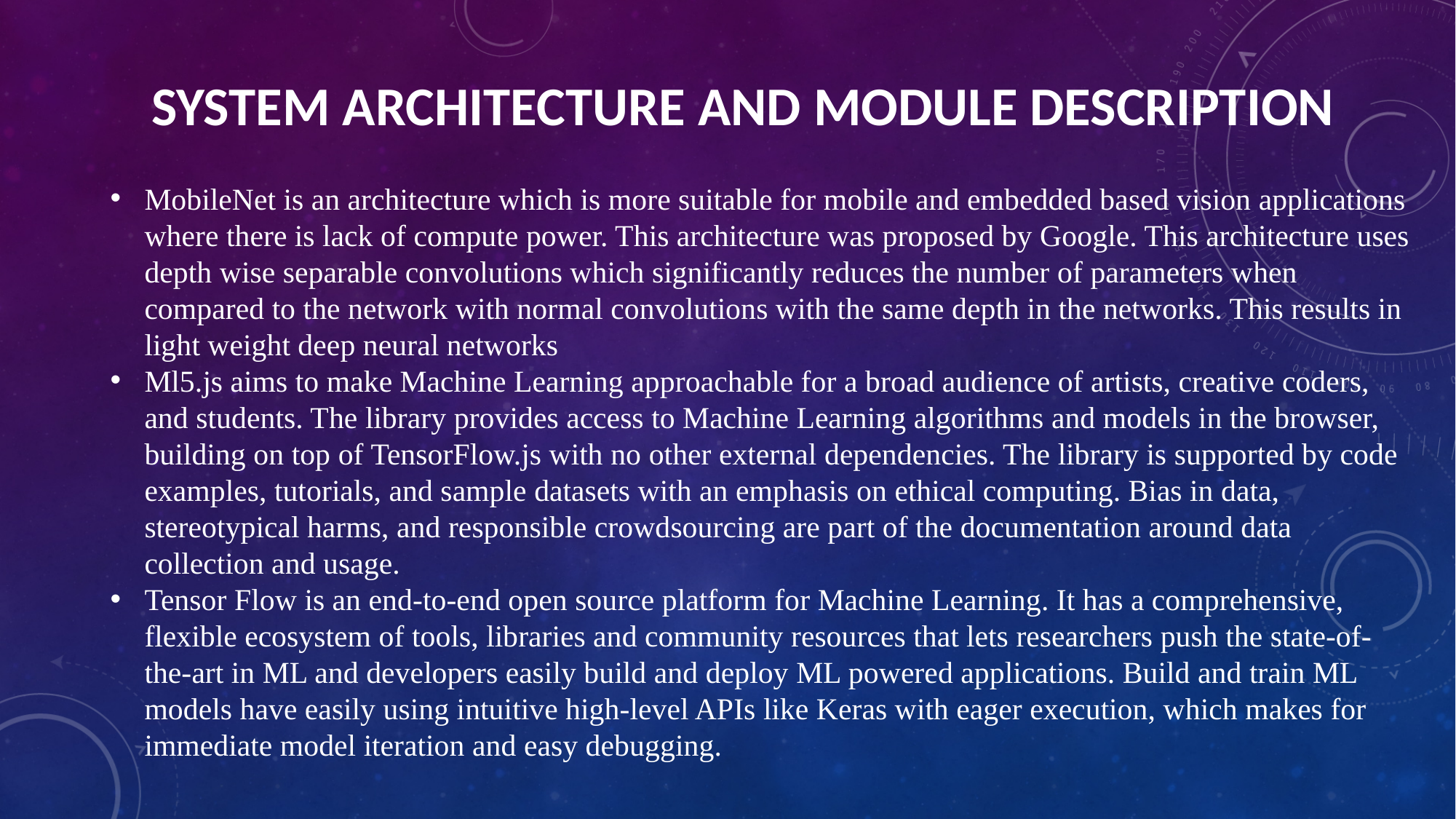

SYSTEM ARCHITECTURE AND MODULE DESCRIPTION
MobileNet is an architecture which is more suitable for mobile and embedded based vision applications where there is lack of compute power. This architecture was proposed by Google. This architecture uses depth wise separable convolutions which significantly reduces the number of parameters when compared to the network with normal convolutions with the same depth in the networks. This results in light weight deep neural networks
Ml5.js aims to make Machine Learning approachable for a broad audience of artists, creative coders, and students. The library provides access to Machine Learning algorithms and models in the browser, building on top of TensorFlow.js with no other external dependencies. The library is supported by code examples, tutorials, and sample datasets with an emphasis on ethical computing. Bias in data, stereotypical harms, and responsible crowdsourcing are part of the documentation around data collection and usage.
Tensor Flow is an end-to-end open source platform for Machine Learning. It has a comprehensive, flexible ecosystem of tools, libraries and community resources that lets researchers push the state-of-the-art in ML and developers easily build and deploy ML powered applications. Build and train ML models have easily using intuitive high-level APIs like Keras with eager execution, which makes for immediate model iteration and easy debugging.